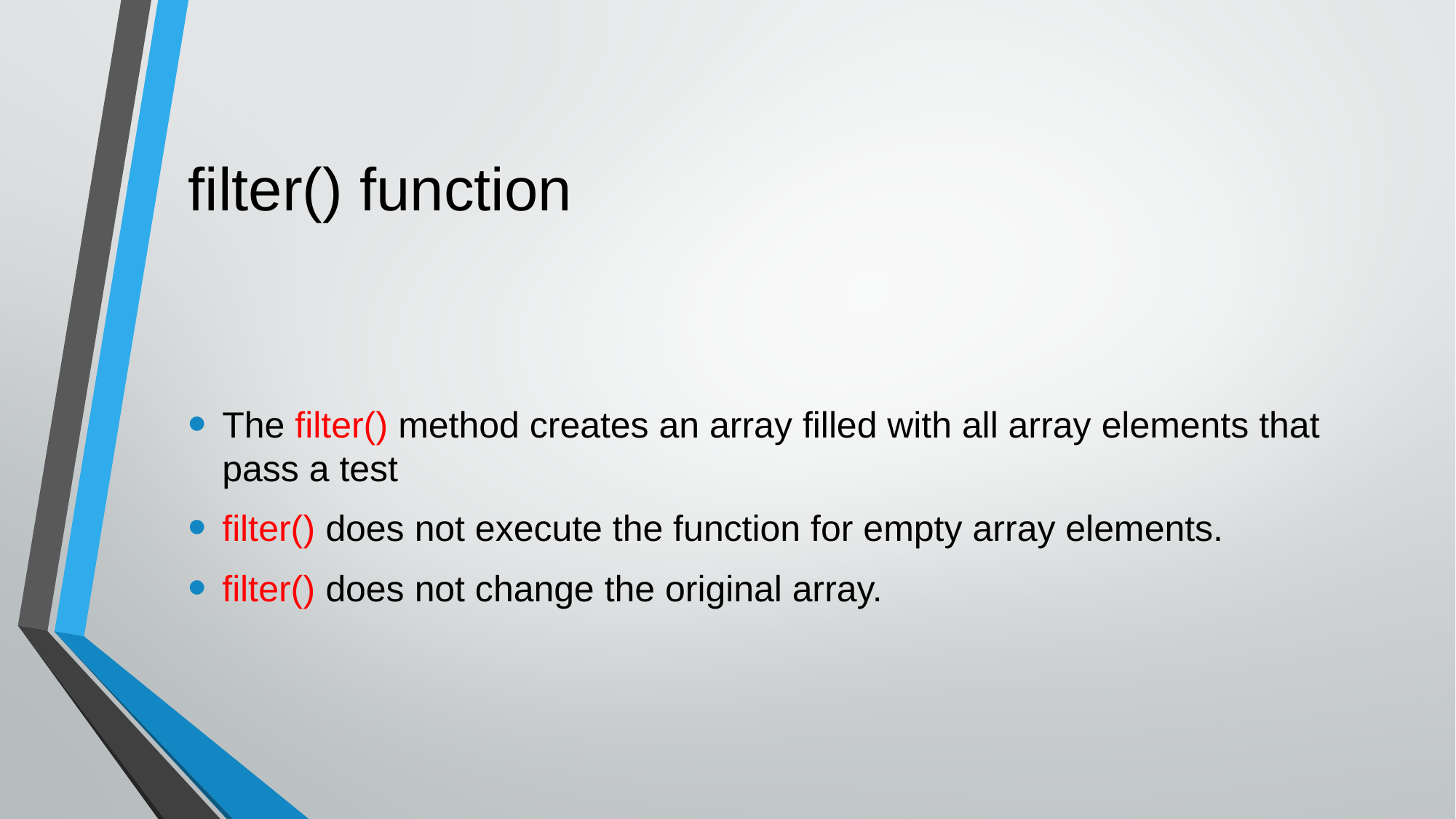

# filter() function
The filter() method creates an array filled with all array elements that pass a test
filter() does not execute the function for empty array elements.
filter() does not change the original array.